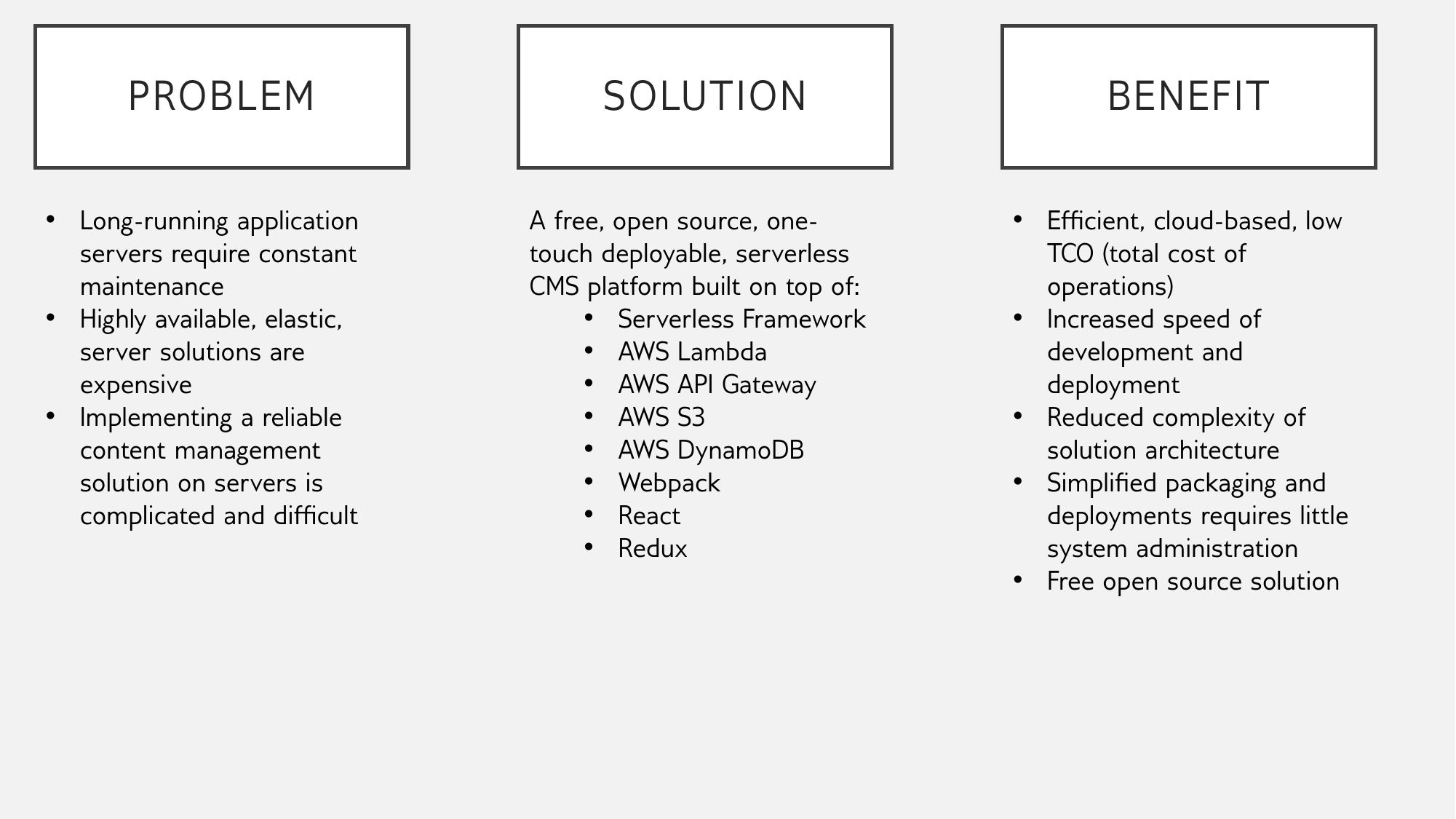

# Problem
Solution
Benefit
Long-running application servers require constant maintenance
Highly available, elastic, server solutions are expensive
Implementing a reliable content management solution on servers is complicated and difficult
A free, open source, one-touch deployable, serverless CMS platform built on top of:
Serverless Framework
AWS Lambda
AWS API Gateway
AWS S3
AWS DynamoDB
Webpack
React
Redux
Efficient, cloud-based, low TCO (total cost of operations)
Increased speed of development and deployment
Reduced complexity of solution architecture
Simplified packaging and deployments requires little system administration
Free open source solution